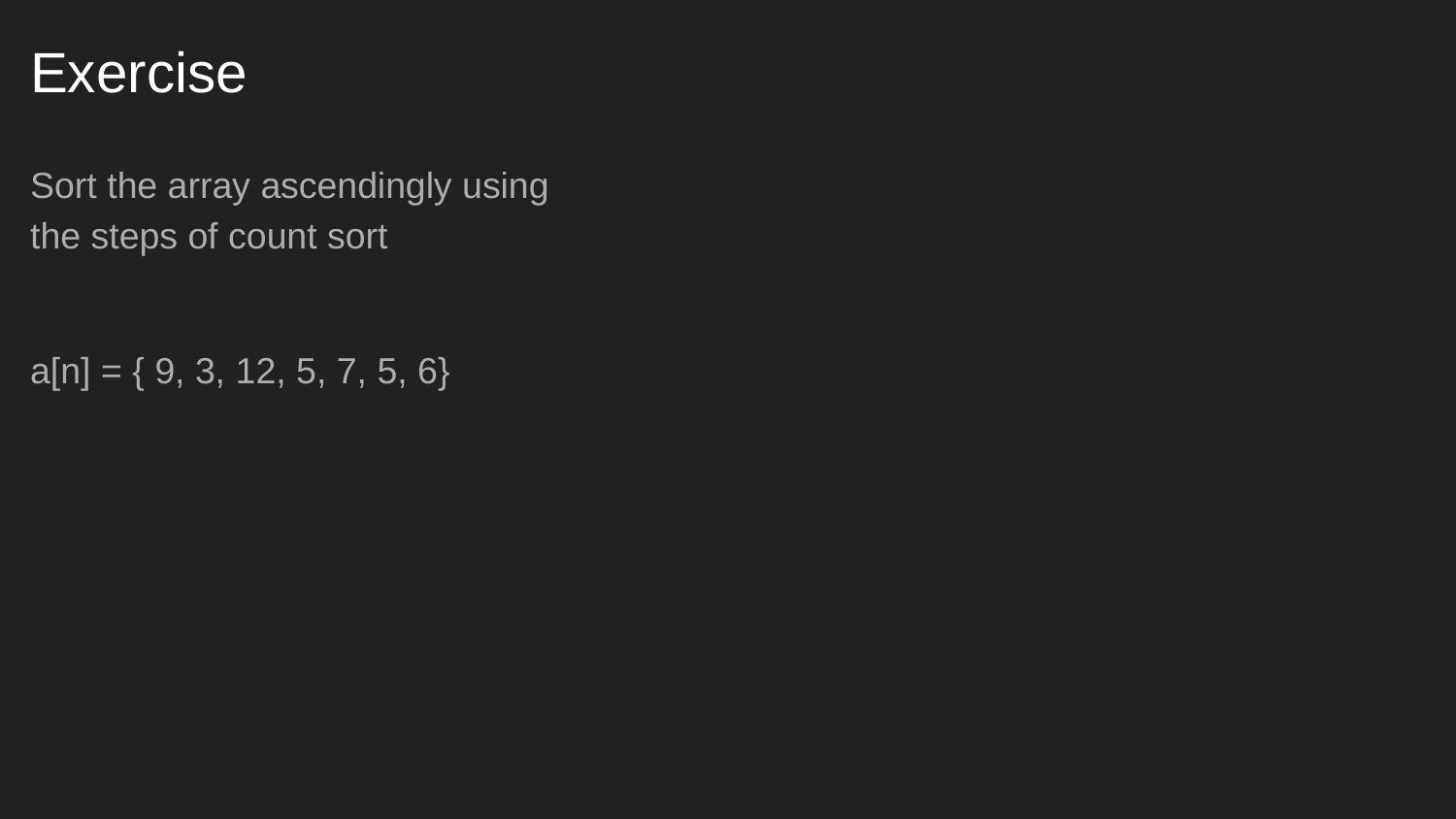

# Exercise
Sort the array ascendingly using the steps of count sort

a[n] = { 9, 3, 12, 5, 7, 5, 6}